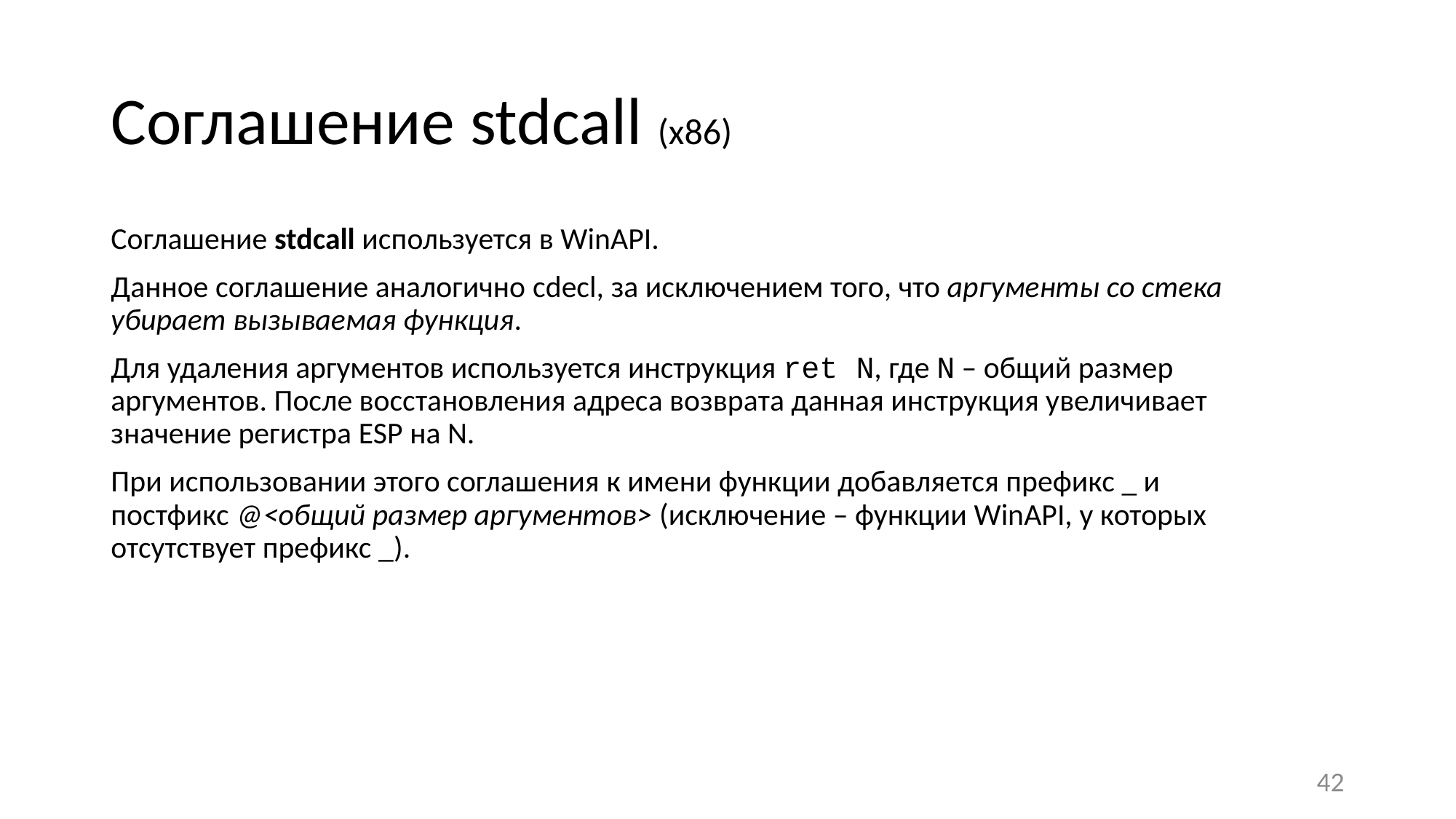

# Соглашение stdcall (x86)
Соглашение stdcall используется в WinAPI.
Данное соглашение аналогично cdecl, за исключением того, что аргументы со стека убирает вызываемая функция.
Для удаления аргументов используется инструкция ret N, где N – общий размер аргументов. После восстановления адреса возврата данная инструкция увеличивает значение регистра ESP на N.
При использовании этого соглашения к имени функции добавляется префикс _ и постфикс @<общий размер аргументов> (исключение – функции WinAPI, у которых отсутствует префикс _).

42